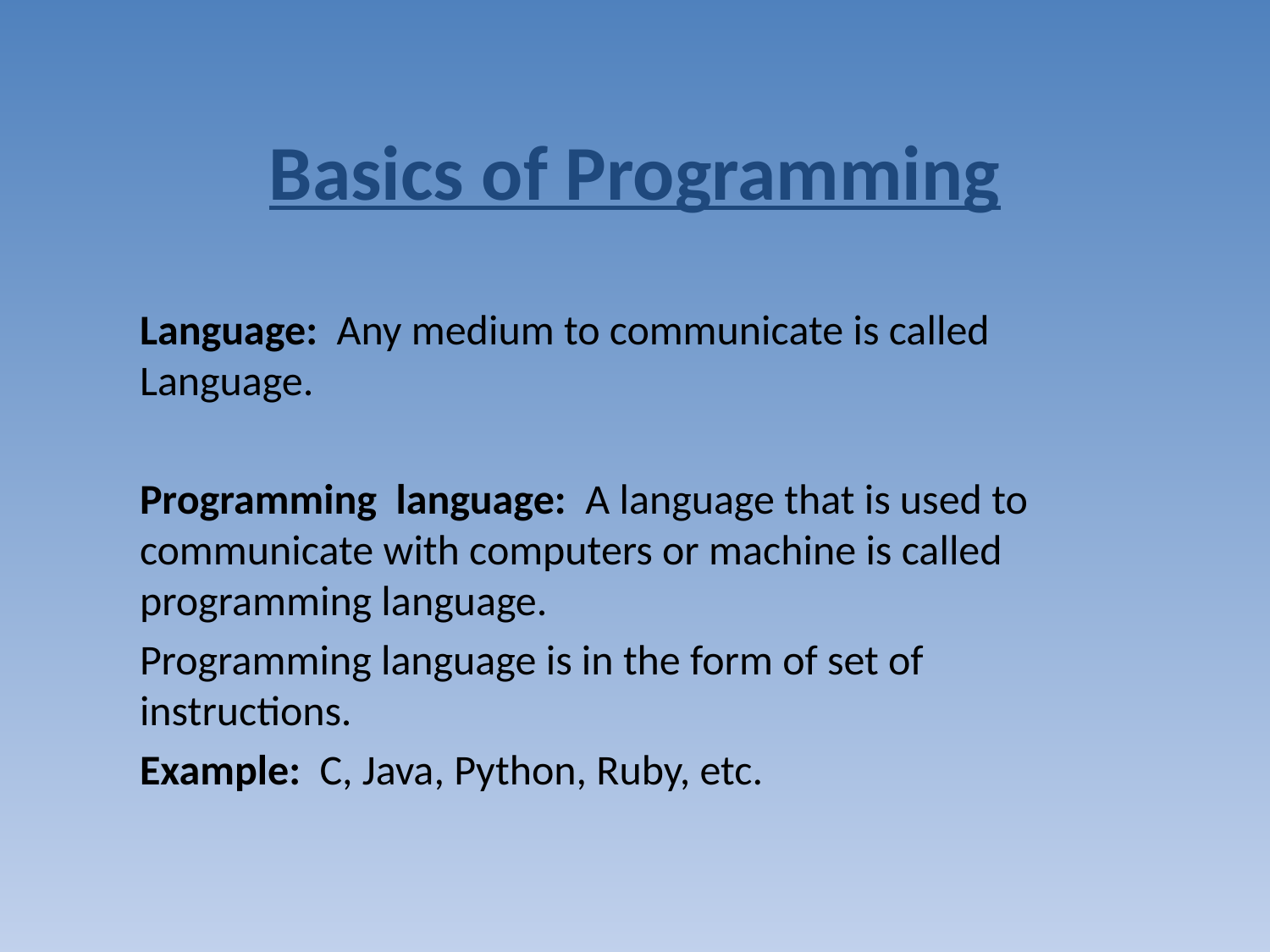

# Basics of Programming
Language:  Any medium to communicate is called Language.

Programming  language:  A language that is used to communicate with computers or machine is called programming language.
Programming language is in the form of set of instructions.
Example:  C, Java, Python, Ruby, etc.